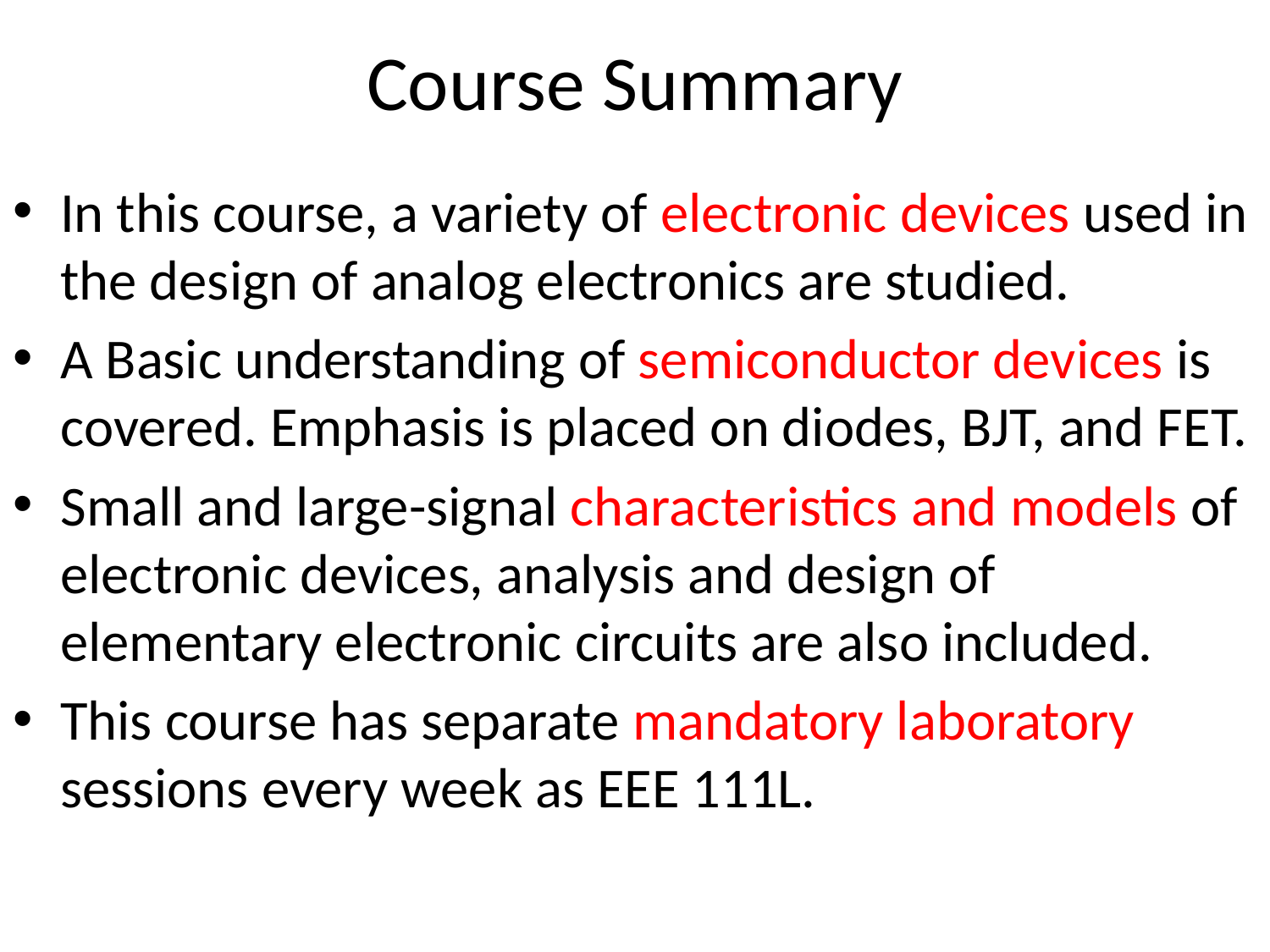

# Course Summary
In this course, a variety of electronic devices used in the design of analog electronics are studied.
A Basic understanding of semiconductor devices is covered. Emphasis is placed on diodes, BJT, and FET.
Small and large-signal characteristics and models of electronic devices, analysis and design of elementary electronic circuits are also included.
This course has separate mandatory laboratory sessions every week as EEE 111L.